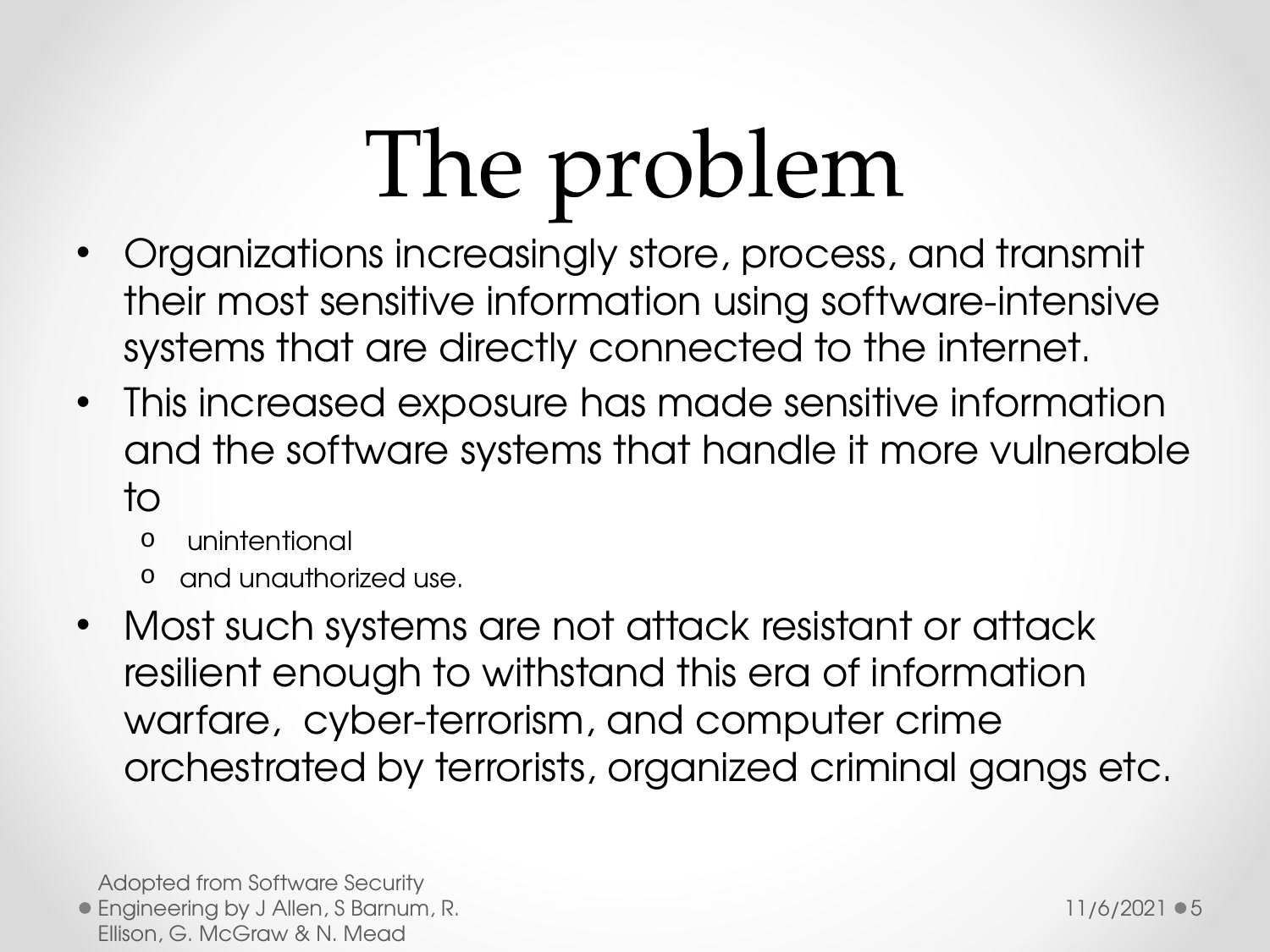

# The problem
Organizations increasingly store, process, and transmit their most sensitive information using software-intensive systems that are directly connected to the internet.
This increased exposure has made sensitive information and the software systems that handle it more vulnerable to
 unintentional
and unauthorized use.
Most such systems are not attack resistant or attack resilient enough to withstand this era of information warfare,  cyber-terrorism, and computer crime orchestrated by terrorists, organized criminal gangs etc.
Adopted from Software Security Engineering by J Allen, S Barnum, R. Ellison, G. McGraw & N. Mead
11/6/2021
5